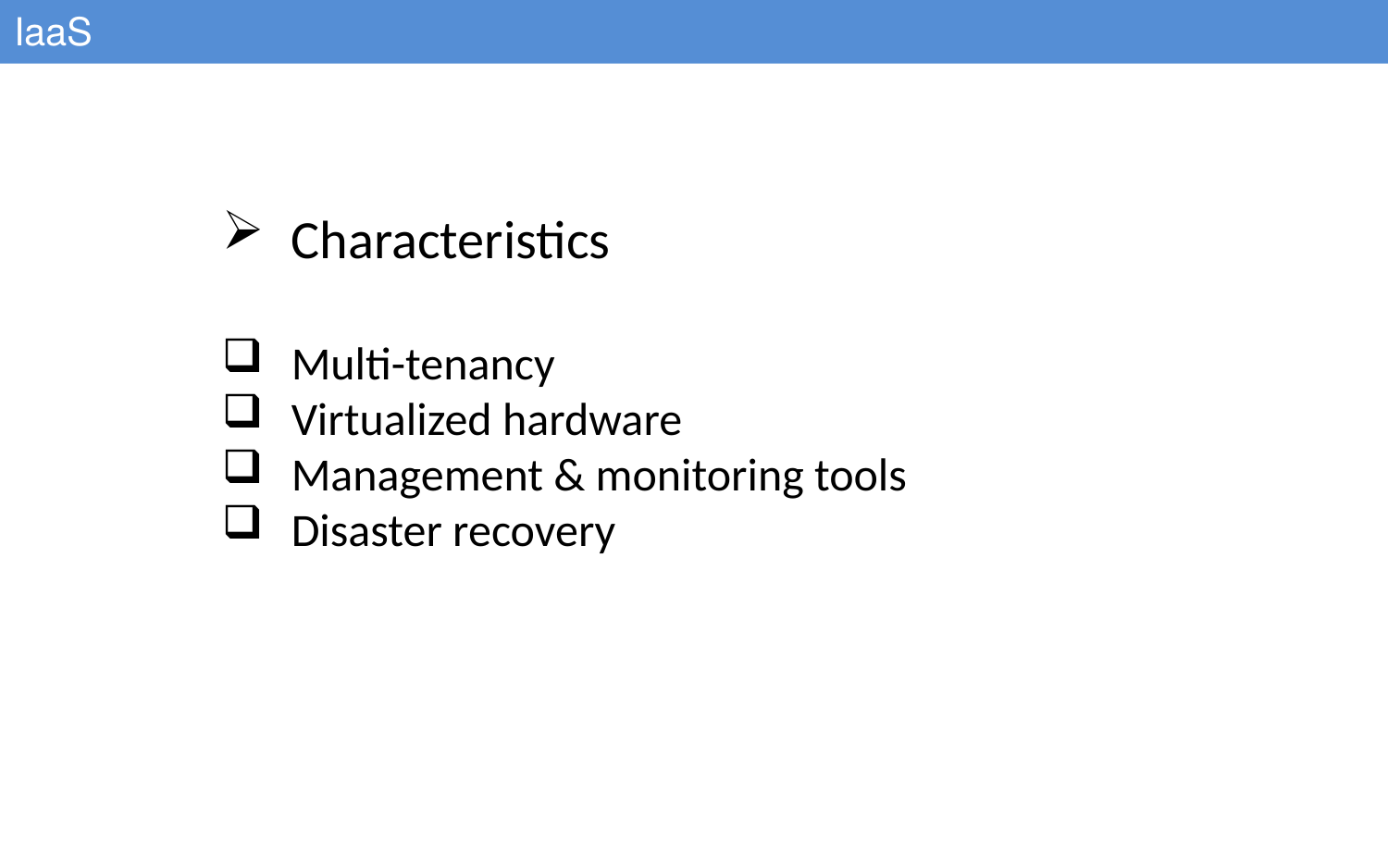

IaaS
Characteristics

Multi-tenancy
Virtualized hardware
Management & monitoring tools
Disaster recovery